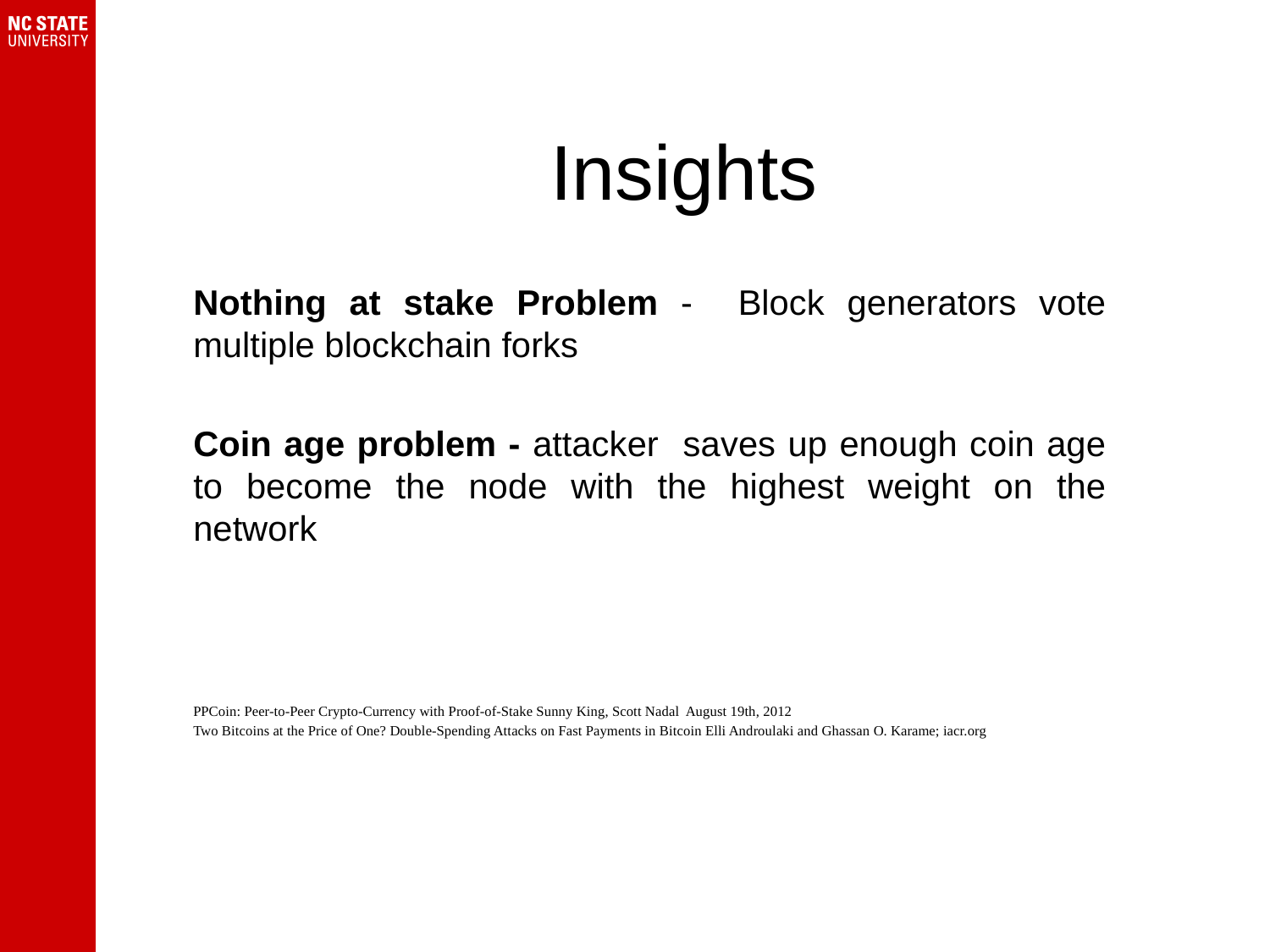

# Insights
Nothing at stake Problem -  Block generators vote multiple blockchain forks

Coin age problem - attacker  saves up enough coin age to become the node with the highest weight on the network

PPCoin: Peer-to-Peer Crypto-Currency with Proof-of-Stake Sunny King, Scott Nadal  August 19th, 2012
Two Bitcoins at the Price of One? Double-Spending Attacks on Fast Payments in Bitcoin Elli Androulaki and Ghassan O. Karame; iacr.org